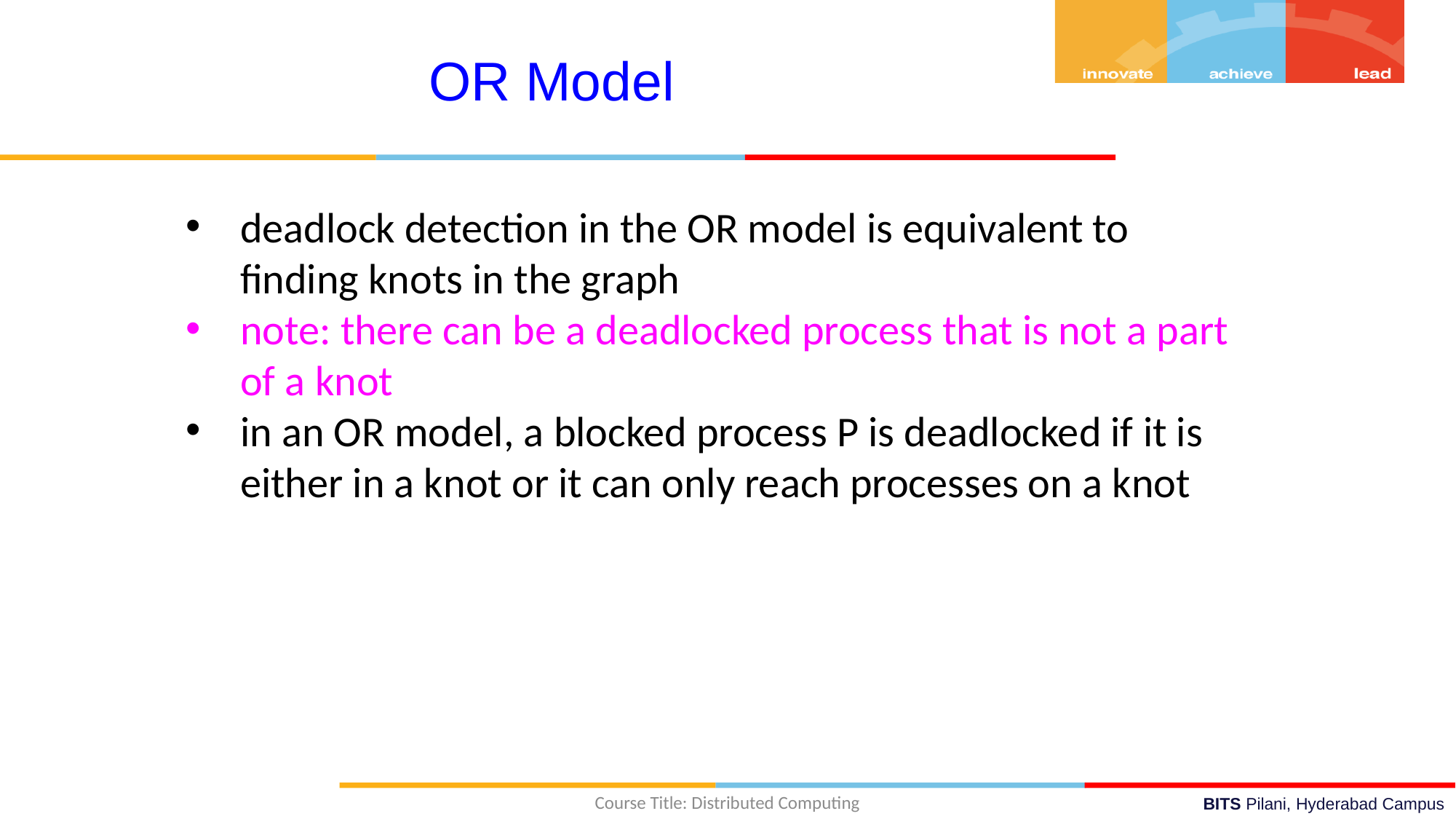

OR Model
deadlock detection in the OR model is equivalent to finding knots in the graph
note: there can be a deadlocked process that is not a part of a knot
in an OR model, a blocked process P is deadlocked if it is either in a knot or it can only reach processes on a knot
Course Title: Distributed Computing